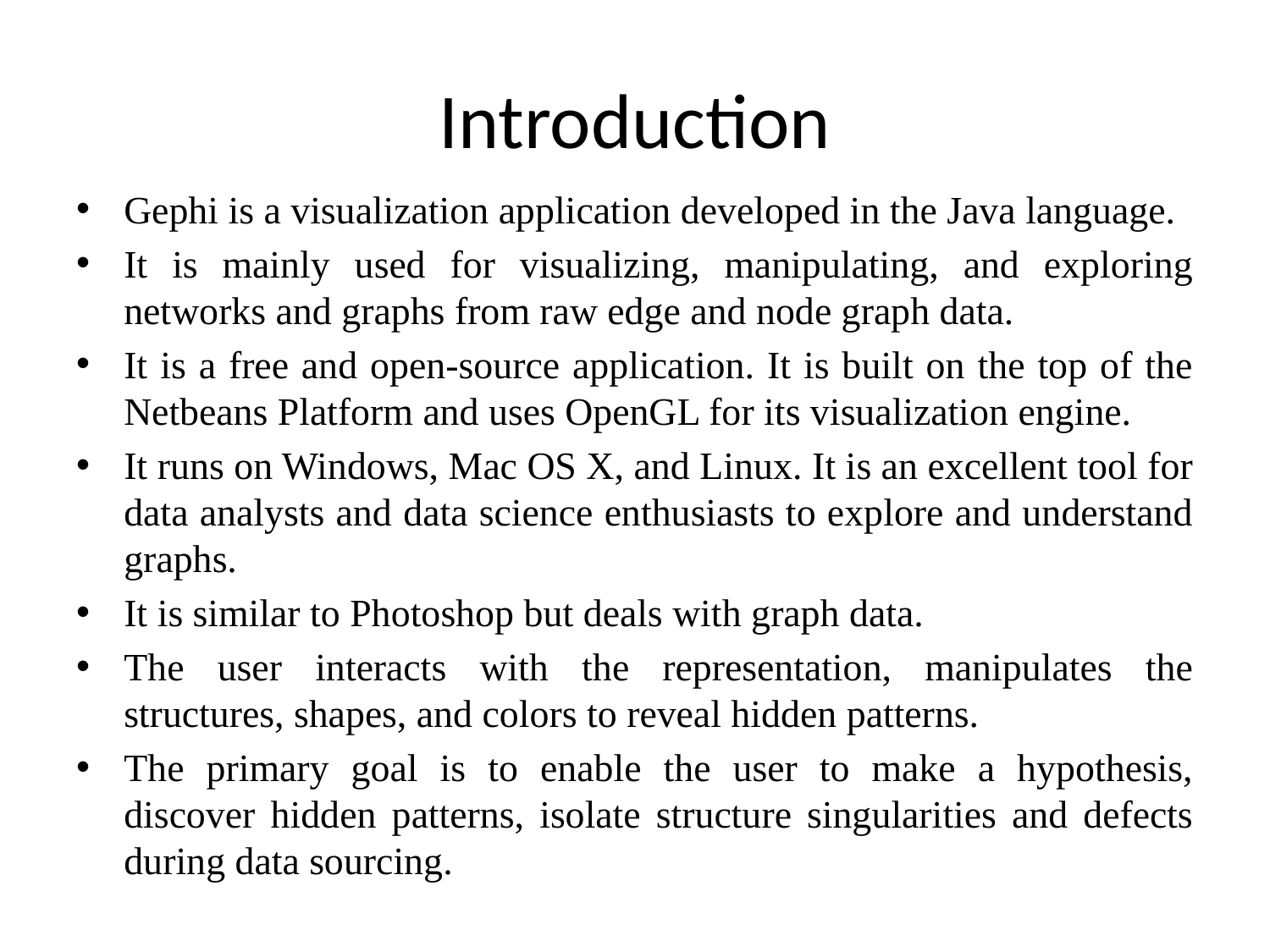

# Introduction
Gephi is a visualization application developed in the Java language.
It is mainly used for visualizing, manipulating, and exploring networks and graphs from raw edge and node graph data.
It is a free and open-source application. It is built on the top of the Netbeans Platform and uses OpenGL for its visualization engine.
It runs on Windows, Mac OS X, and Linux. It is an excellent tool for data analysts and data science enthusiasts to explore and understand graphs.
It is similar to Photoshop but deals with graph data.
The user interacts with the representation, manipulates the structures, shapes, and colors to reveal hidden patterns.
The primary goal is to enable the user to make a hypothesis, discover hidden patterns, isolate structure singularities and defects during data sourcing.